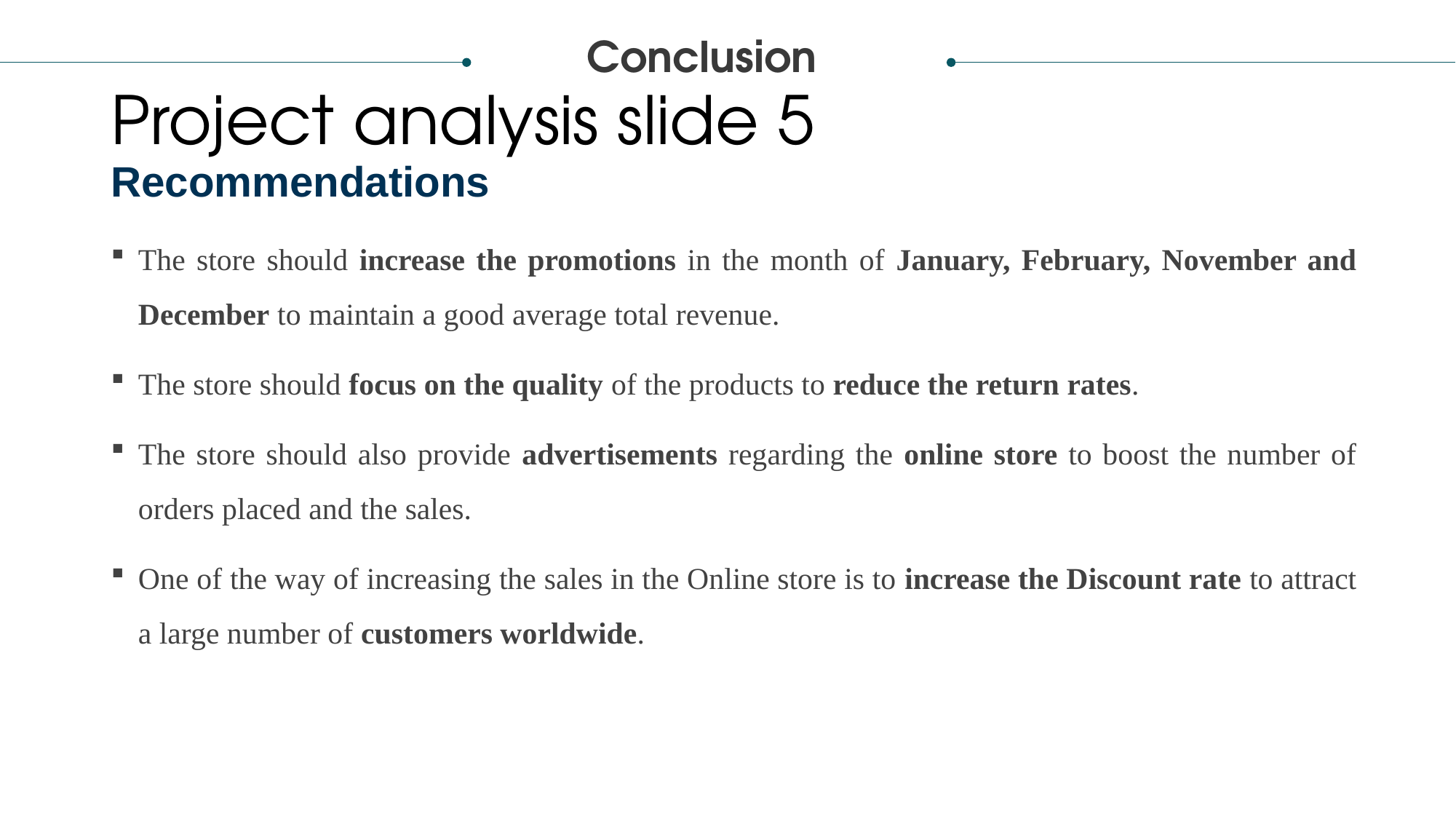

Conclusion
# Project analysis slide 5
Recommendations
The store should increase the promotions in the month of January, February, November and December to maintain a good average total revenue.
The store should focus on the quality of the products to reduce the return rates.
The store should also provide advertisements regarding the online store to boost the number of orders placed and the sales.
One of the way of increasing the sales in the Online store is to increase the Discount rate to attract a large number of customers worldwide.